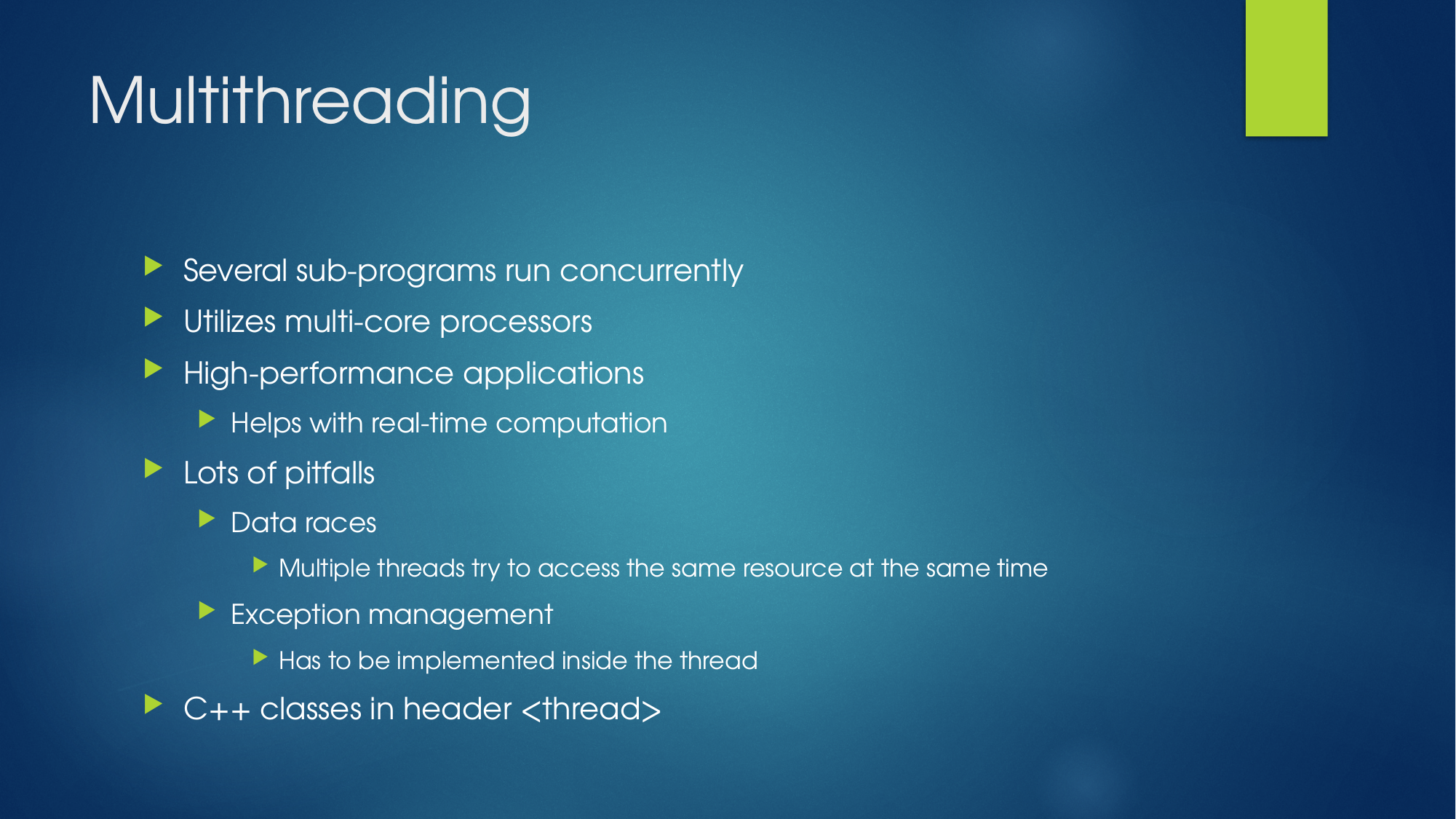

# Multithreading
Several sub-programs run concurrently
Utilizes multi-core processors
High-performance applications
Helps with real-time computation
Lots of pitfalls
Data races
Multiple threads try to access the same resource at the same time
Exception management
Has to be implemented inside the thread
C++ classes in header <thread>